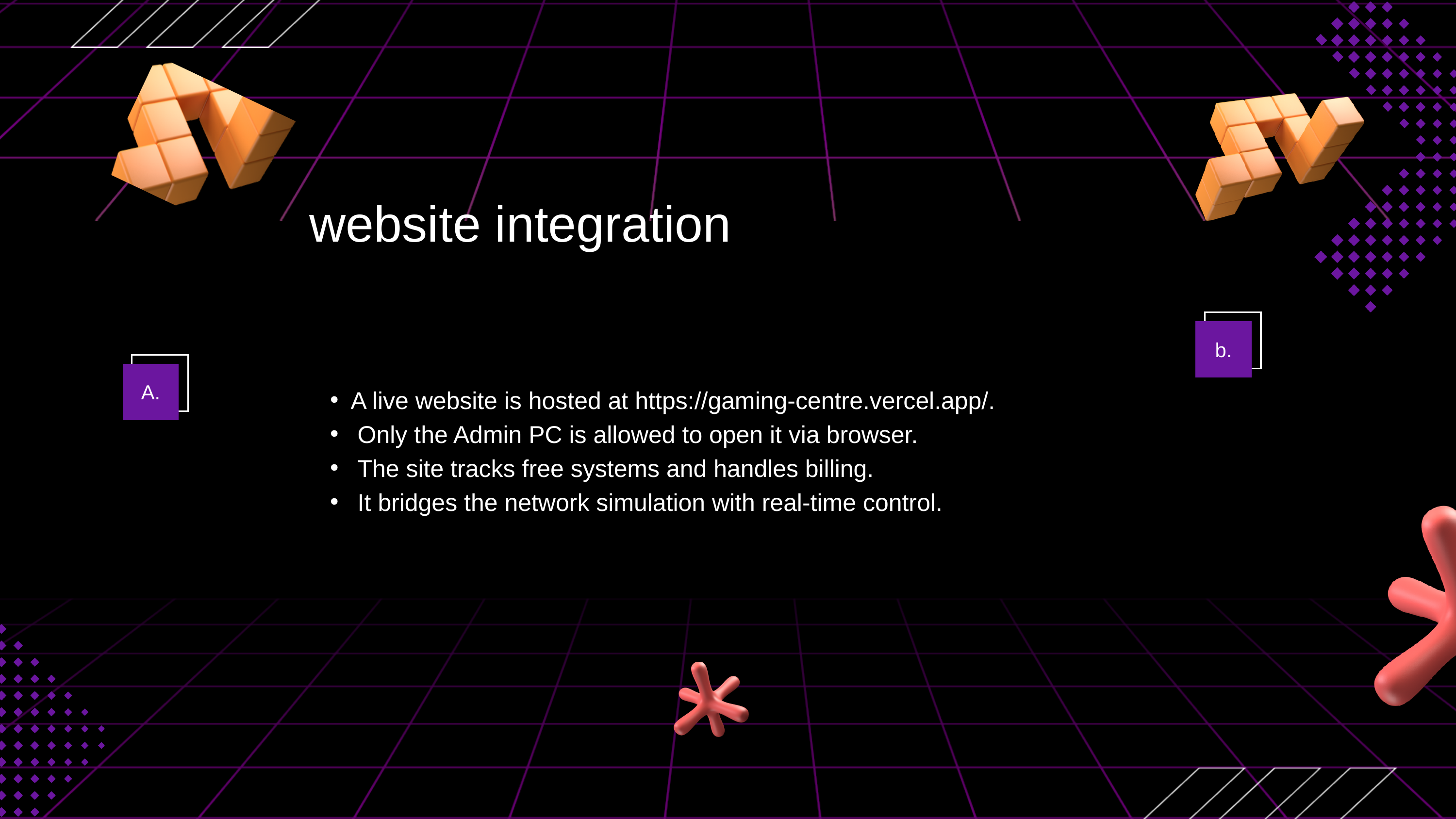

website integration

b.

A.
A live website is hosted at https://gaming-centre.vercel.app/.
 Only the Admin PC is allowed to open it via browser.
 The site tracks free systems and handles billing.
 It bridges the network simulation with real-time control.